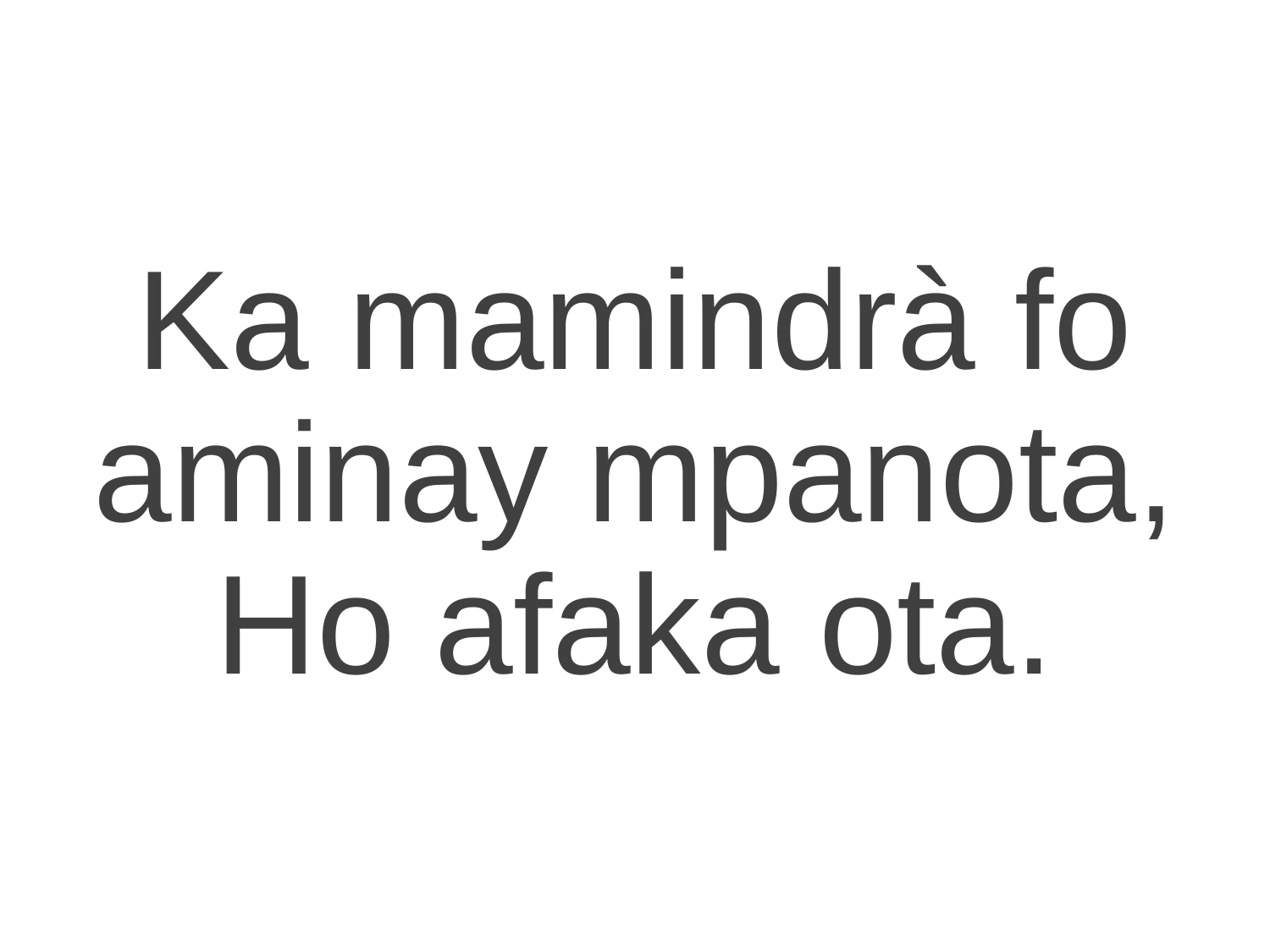

Ka mamindrà fo aminay mpanota,
Ho afaka ota.